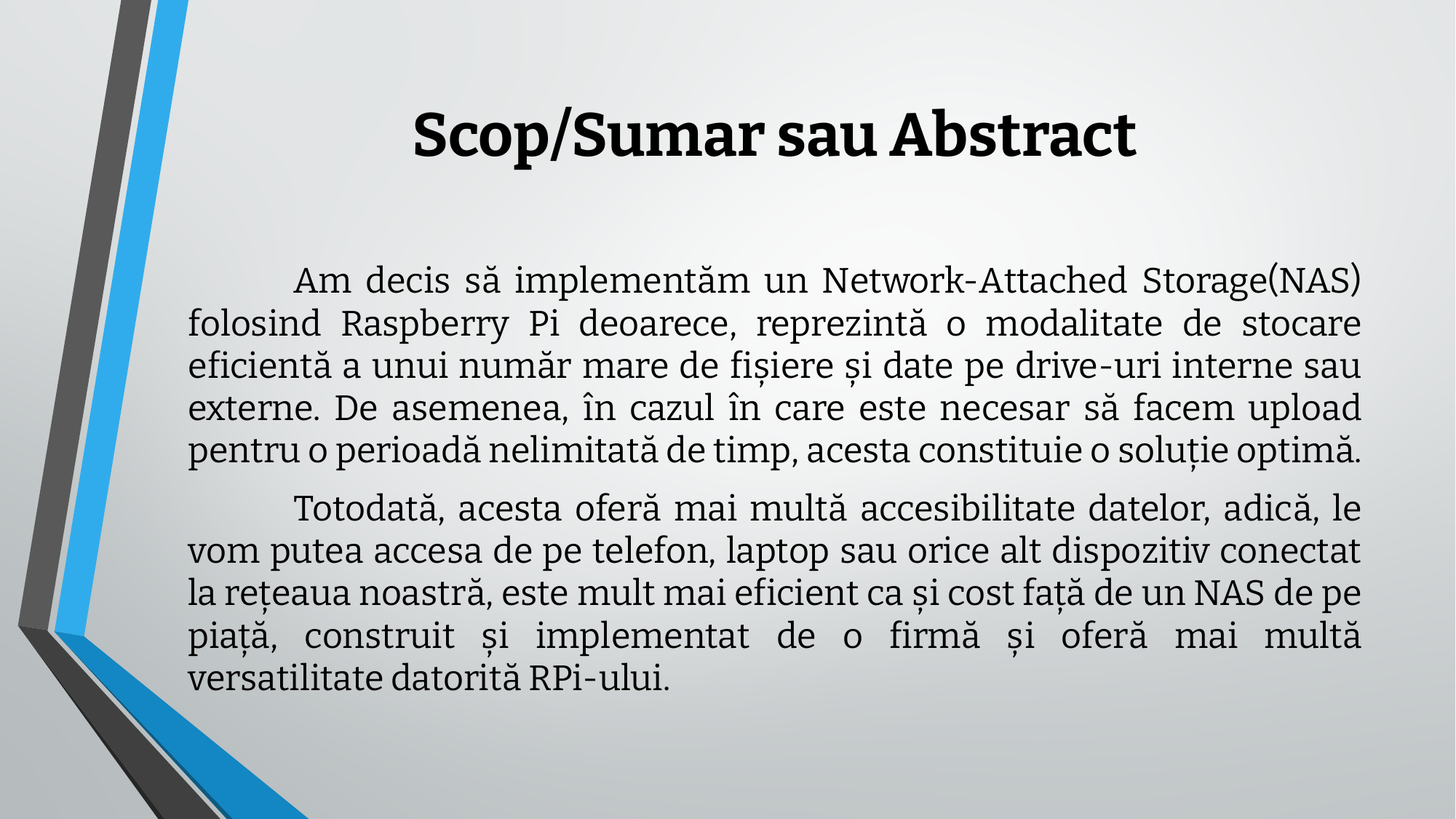

# Scop/Sumar sau Abstract
	Am decis să implementăm un Network-Attached Storage(NAS) folosind Raspberry Pi deoarece, reprezintă o modalitate de stocare eficientă a unui număr mare de fișiere și date pe drive-uri interne sau externe. De asemenea, în cazul în care este necesar să facem upload pentru o perioadă nelimitată de timp, acesta constituie o soluție optimă.
	Totodată, acesta oferă mai multă accesibilitate datelor, adică, le vom putea accesa de pe telefon, laptop sau orice alt dispozitiv conectat la rețeaua noastră, este mult mai eficient ca și cost față de un NAS de pe piață, construit și implementat de o firmă și oferă mai multă versatilitate datorită RPi-ului.